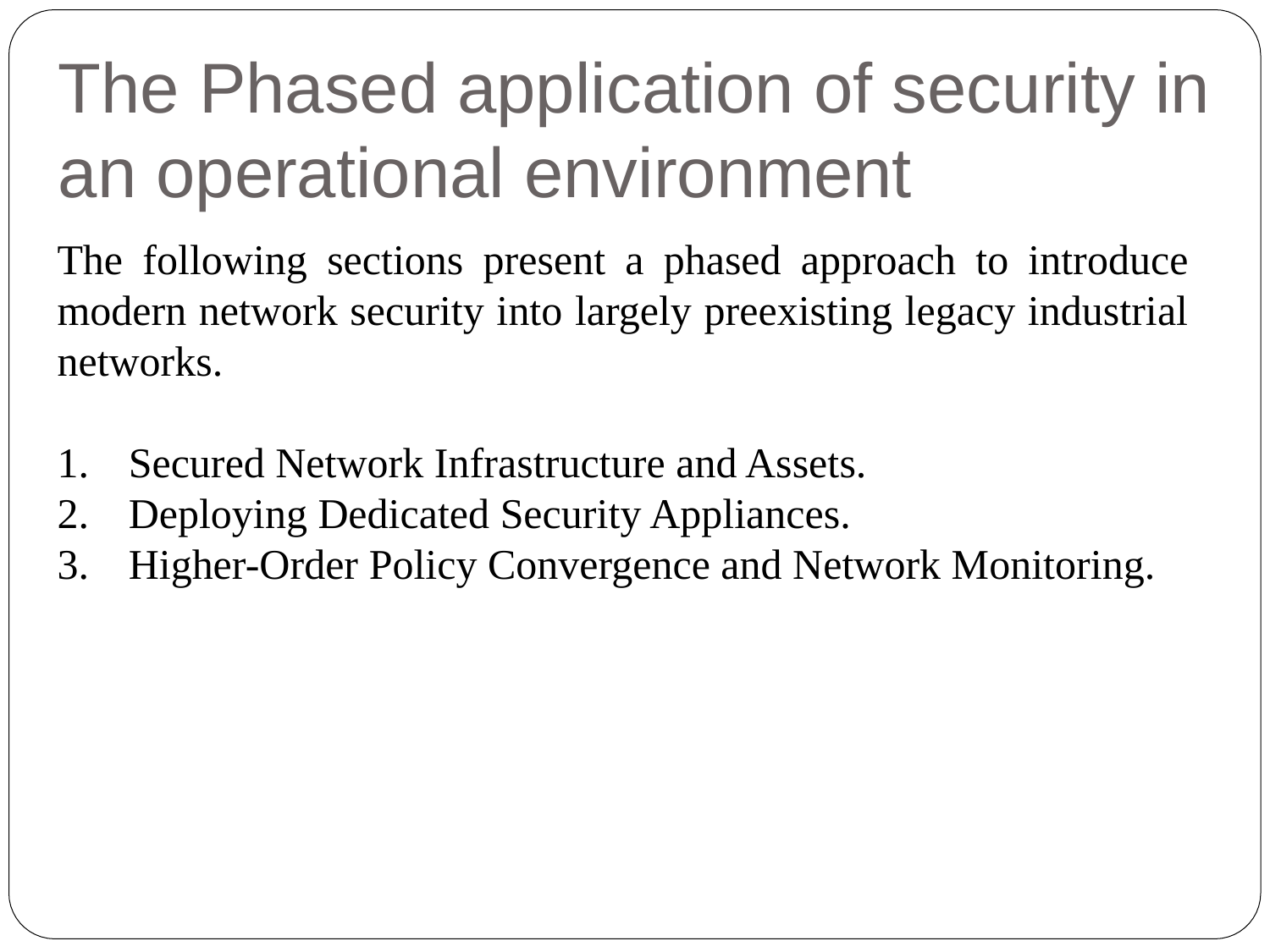

# The Phased application of security in an operational environment
The following sections present a phased approach to introduce modern network security into largely preexisting legacy industrial networks.

Secured Network Infrastructure and Assets.
Deploying Dedicated Security Appliances.
Higher-Order Policy Convergence and Network Monitoring.